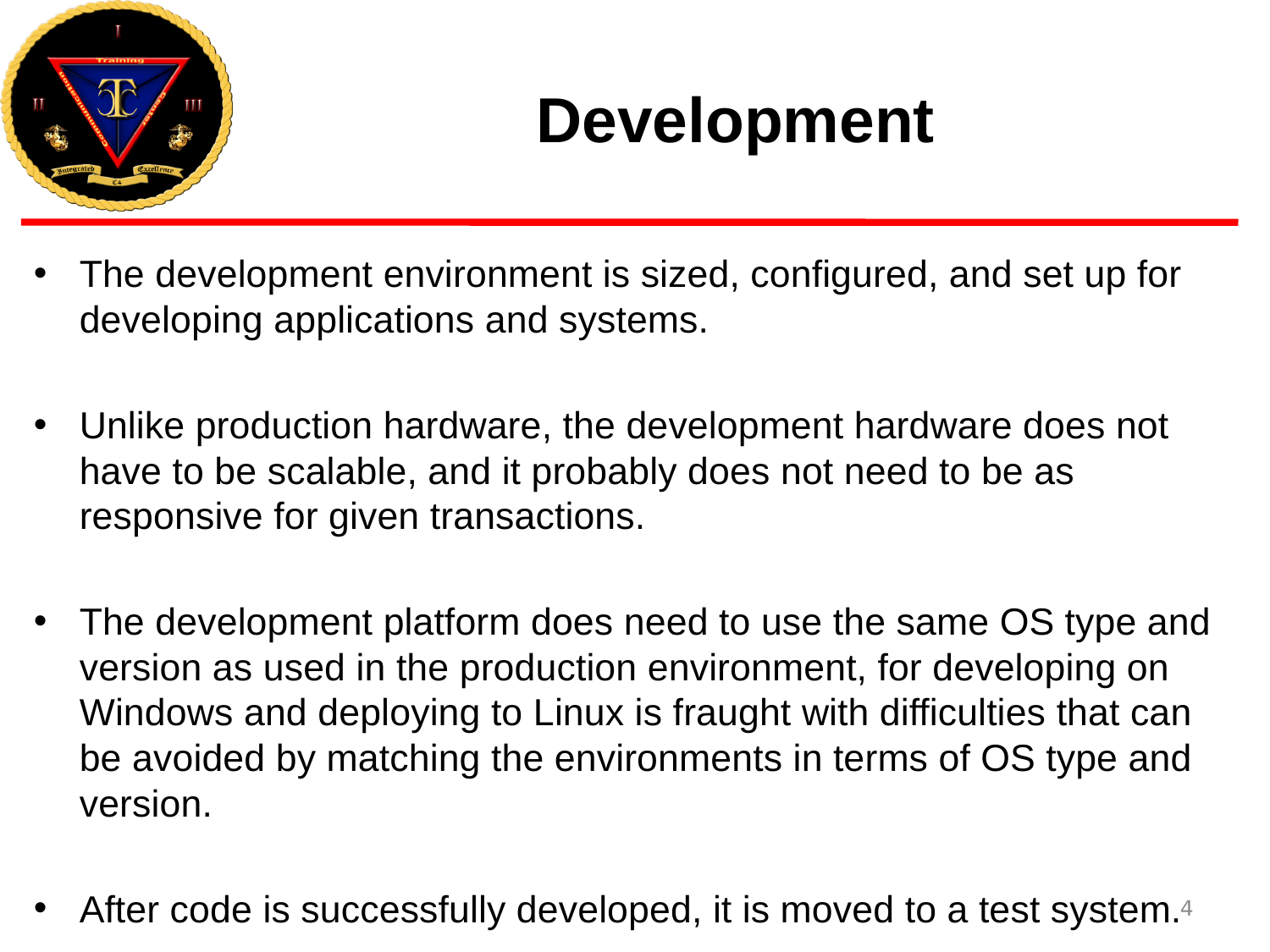

# Development
The development environment is sized, configured, and set up for developing applications and systems.

Unlike production hardware, the development hardware does not have to be scalable, and it probably does not need to be as responsive for given transactions.

The development platform does need to use the same OS type and version as used in the production environment, for developing on Windows and deploying to Linux is fraught with difficulties that can be avoided by matching the environments in terms of OS type and version.

After code is successfully developed, it is moved to a test system.
4